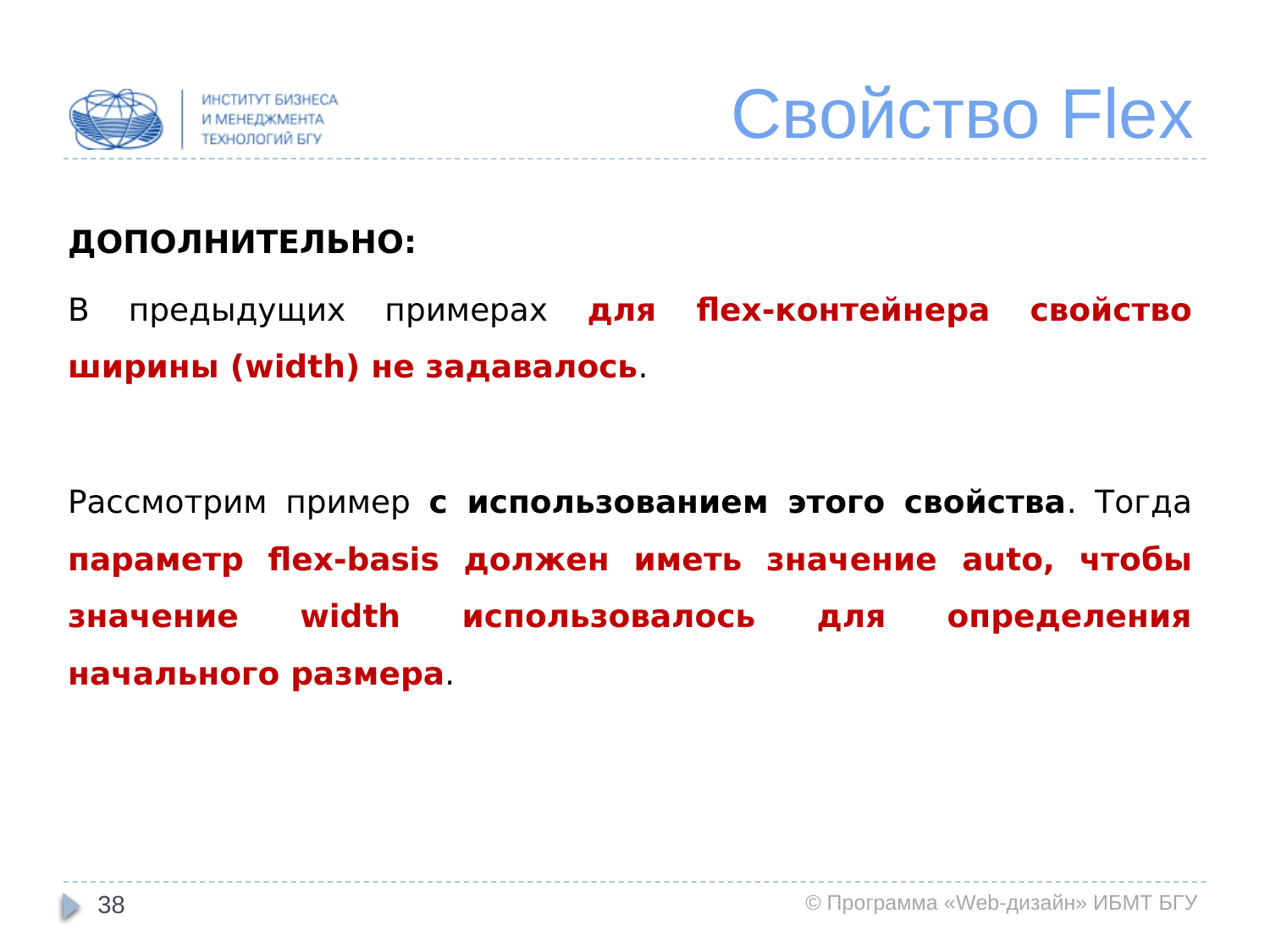

# Свойство Flex
ДОПОЛНИТЕЛЬНО:
В предыдущих примерах для flex-контейнера свойство ширины (width) не задавалось.

Рассмотрим пример с использованием этого свойства. Тогда параметр flex-basis должен иметь значение auto, чтобы значение width использовалось для определения начального размера.
38